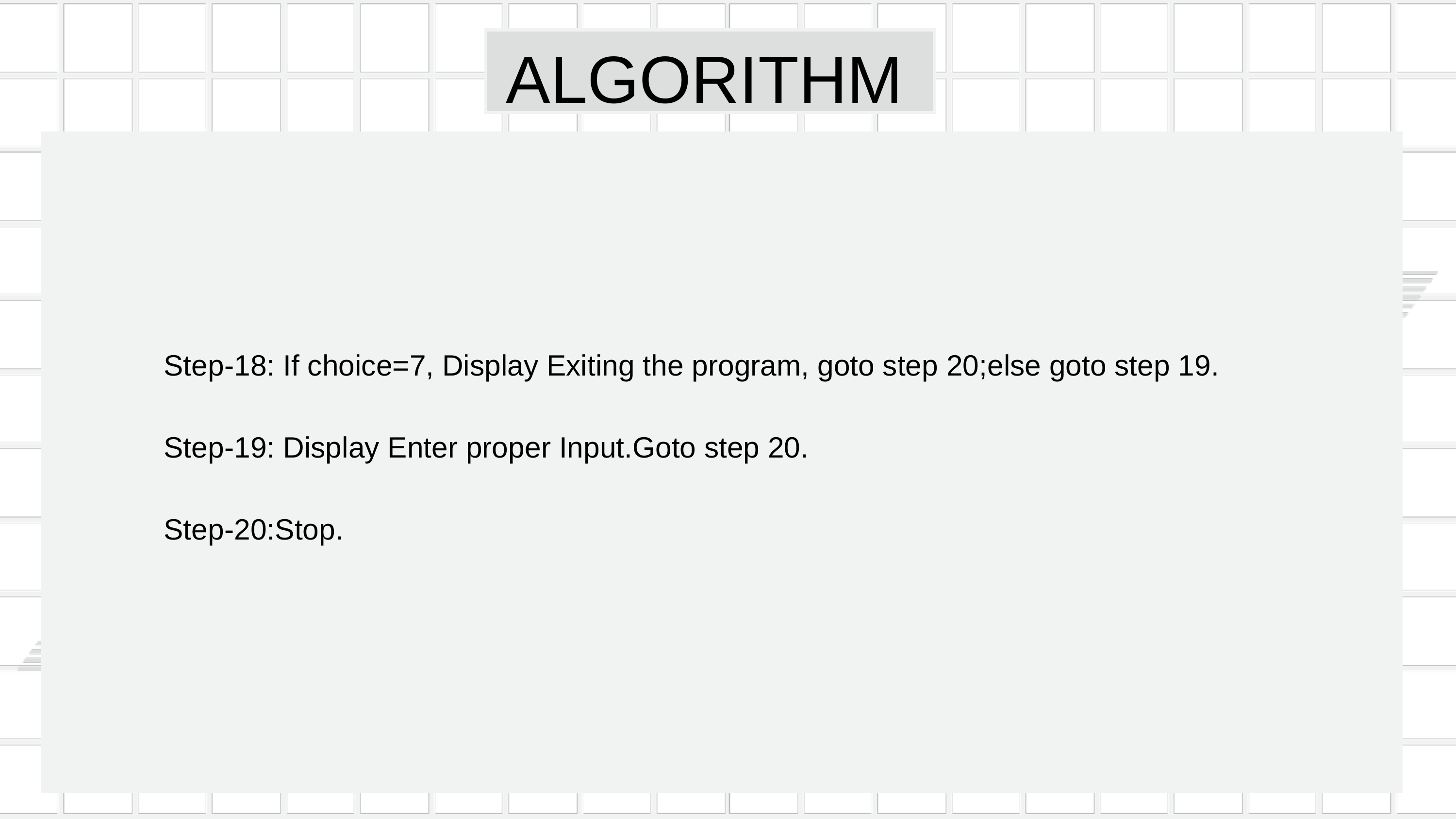

ALGORITHM

Step-18: If choice=7, Display Exiting the program, goto step 20;else goto step 19.

Step-19: Display Enter proper Input.Goto step 20.

Step-20:Stop.